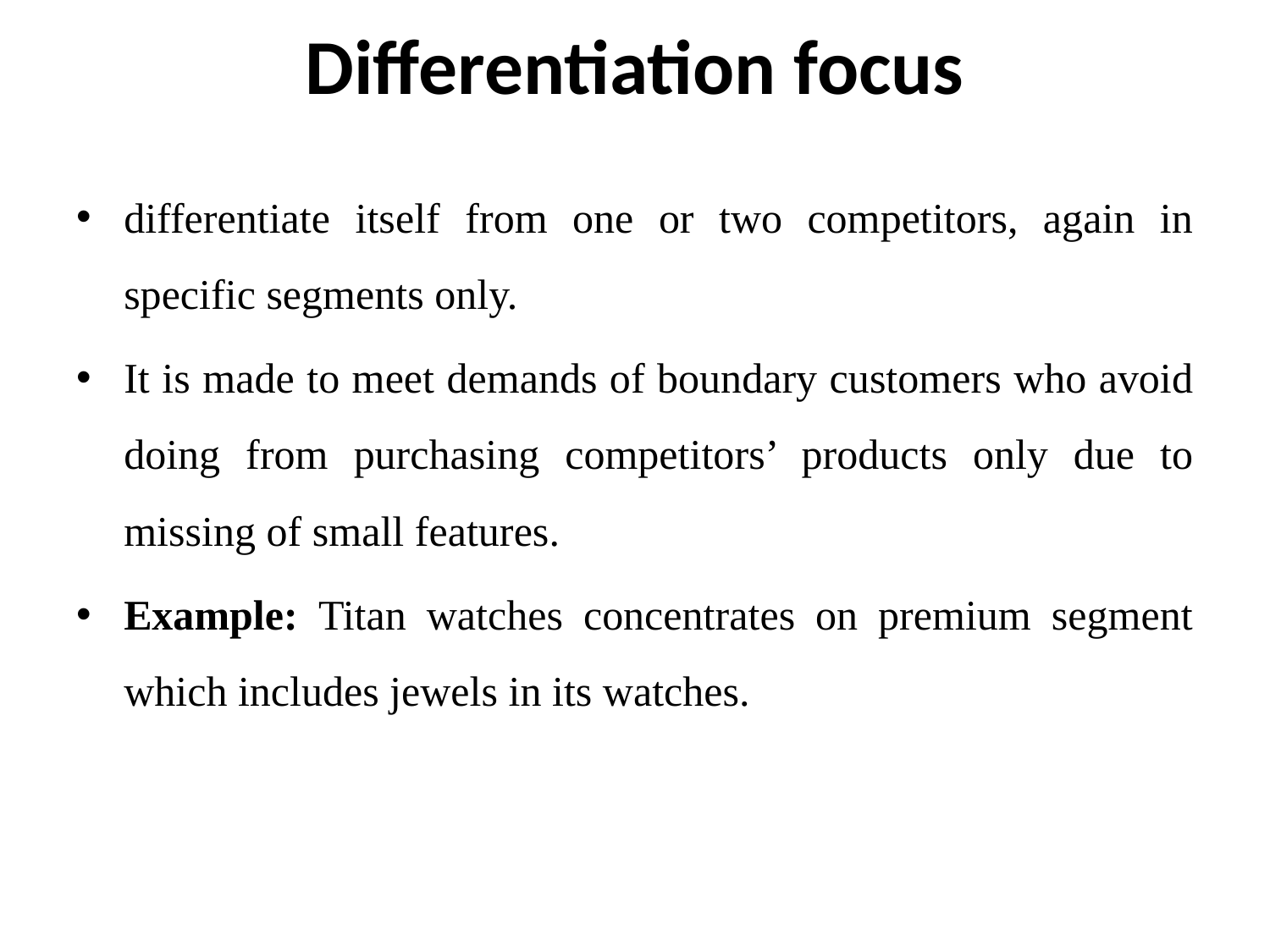

# Differentiation focus
differentiate itself from one or two competitors, again in specific segments only.
It is made to meet demands of boundary customers who avoid doing from purchasing competitors’ products only due to missing of small features.
Example: Titan watches concentrates on premium segment which includes jewels in its watches.